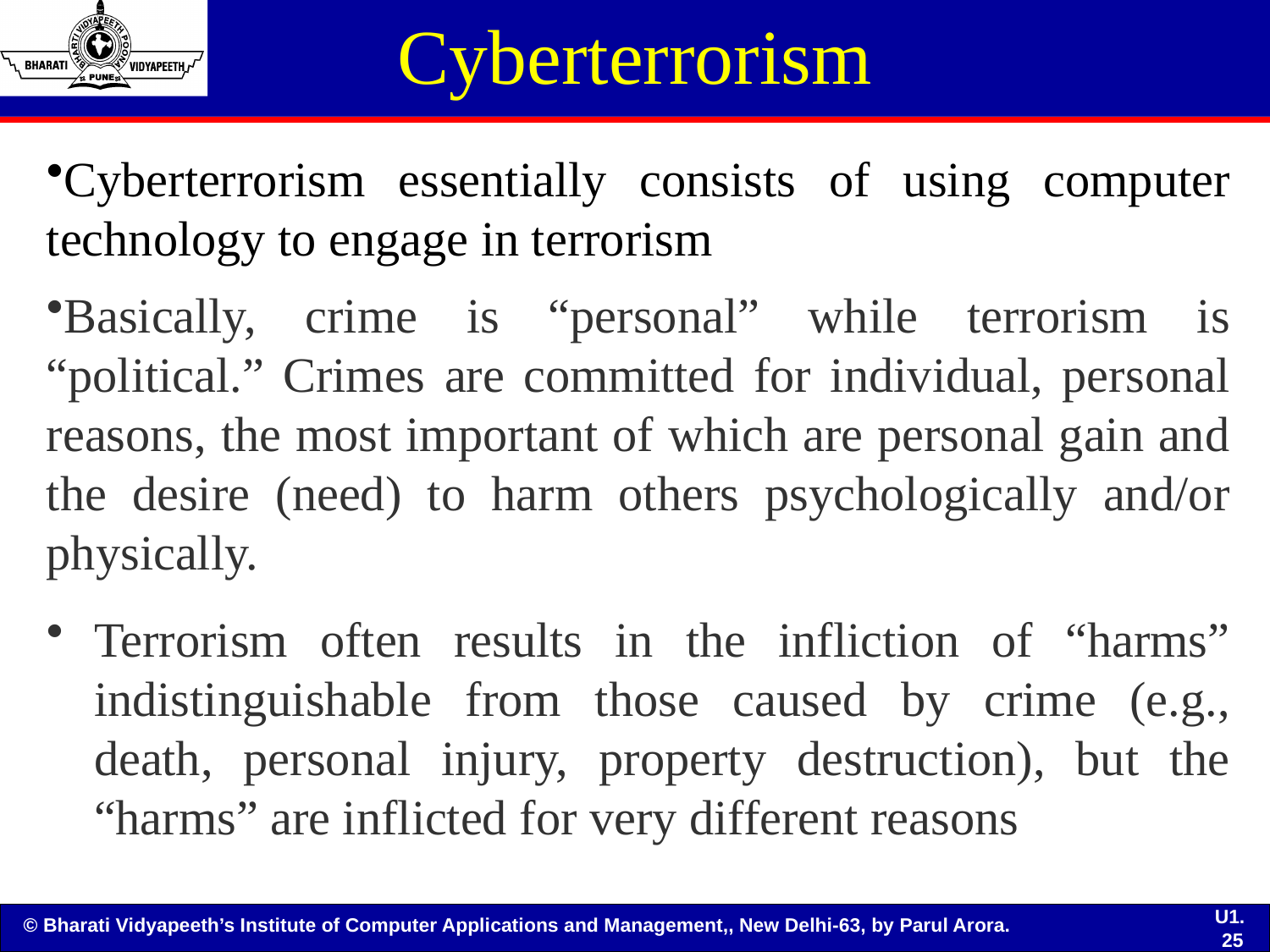

# Cyberterrorism
Cyberterrorism essentially consists of using computer technology to engage in terrorism
Basically, crime is “personal” while terrorism is “political.” Crimes are committed for individual, personal reasons, the most important of which are personal gain and the desire (need) to harm others psychologically and/or physically.
Terrorism often results in the infliction of “harms” indistinguishable from those caused by crime (e.g., death, personal injury, property destruction), but the “harms” are inflicted for very different reasons